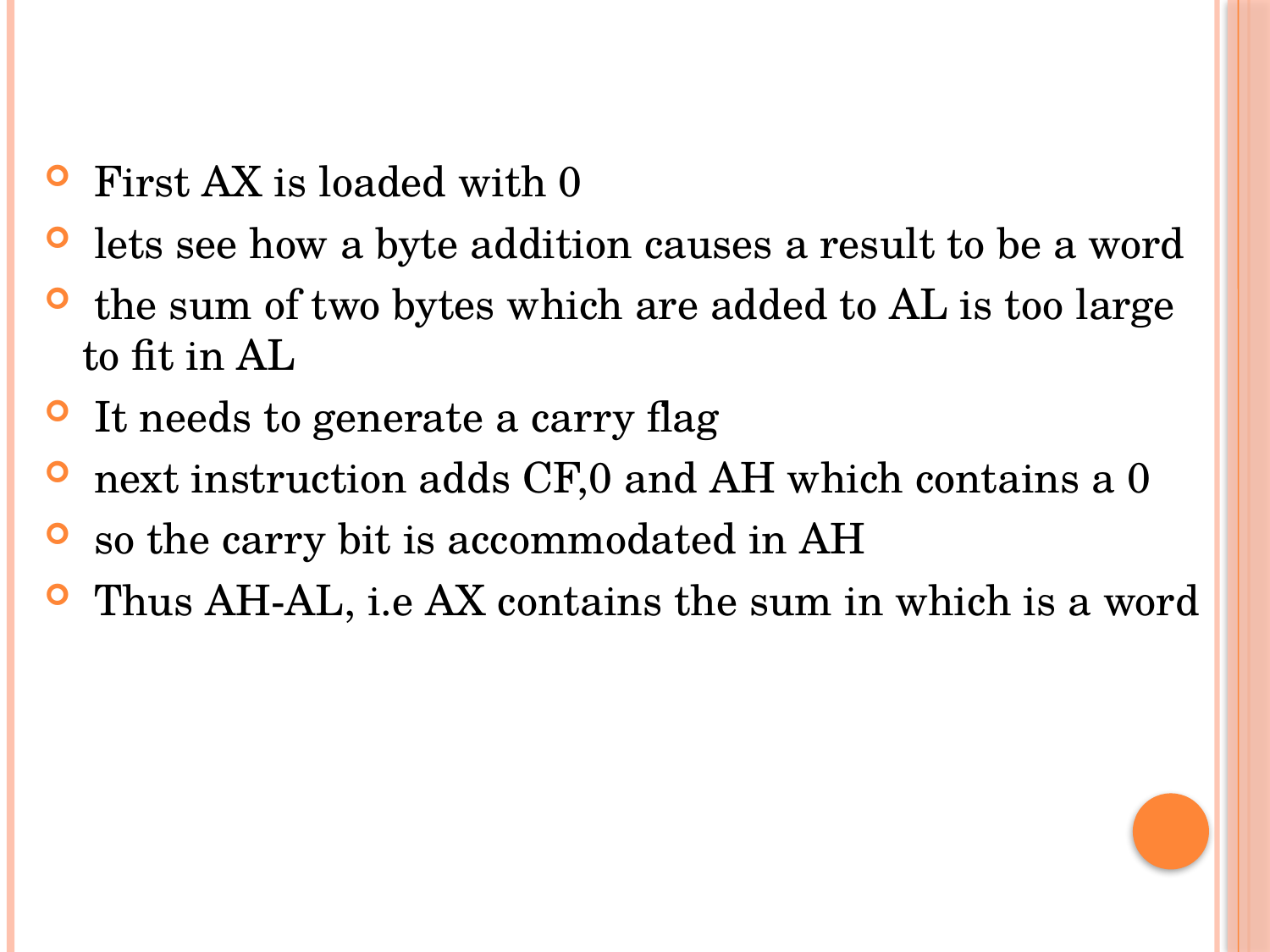

First AX is loaded with 0
 lets see how a byte addition causes a result to be a word
 the sum of two bytes which are added to AL is too large to fit in AL
 It needs to generate a carry flag
 next instruction adds CF,0 and AH which contains a 0
 so the carry bit is accommodated in AH
 Thus AH-AL, i.e AX contains the sum in which is a word